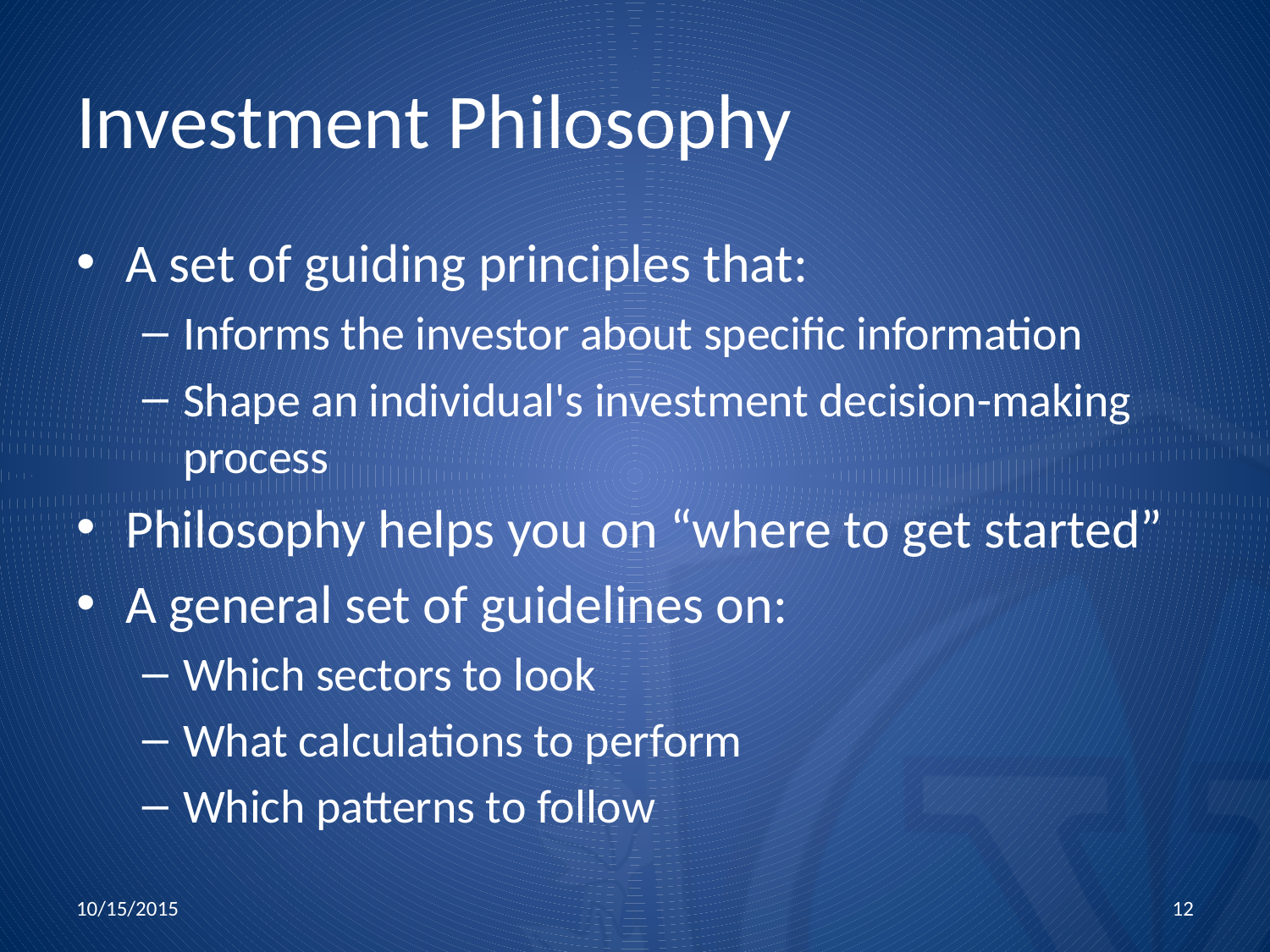

# Investment Philosophy
A set of guiding principles that:
Informs the investor about specific information
Shape an individual's investment decision-making process
Philosophy helps you on “where to get started”
A general set of guidelines on:
Which sectors to look
What calculations to perform
Which patterns to follow
10/15/2015
12